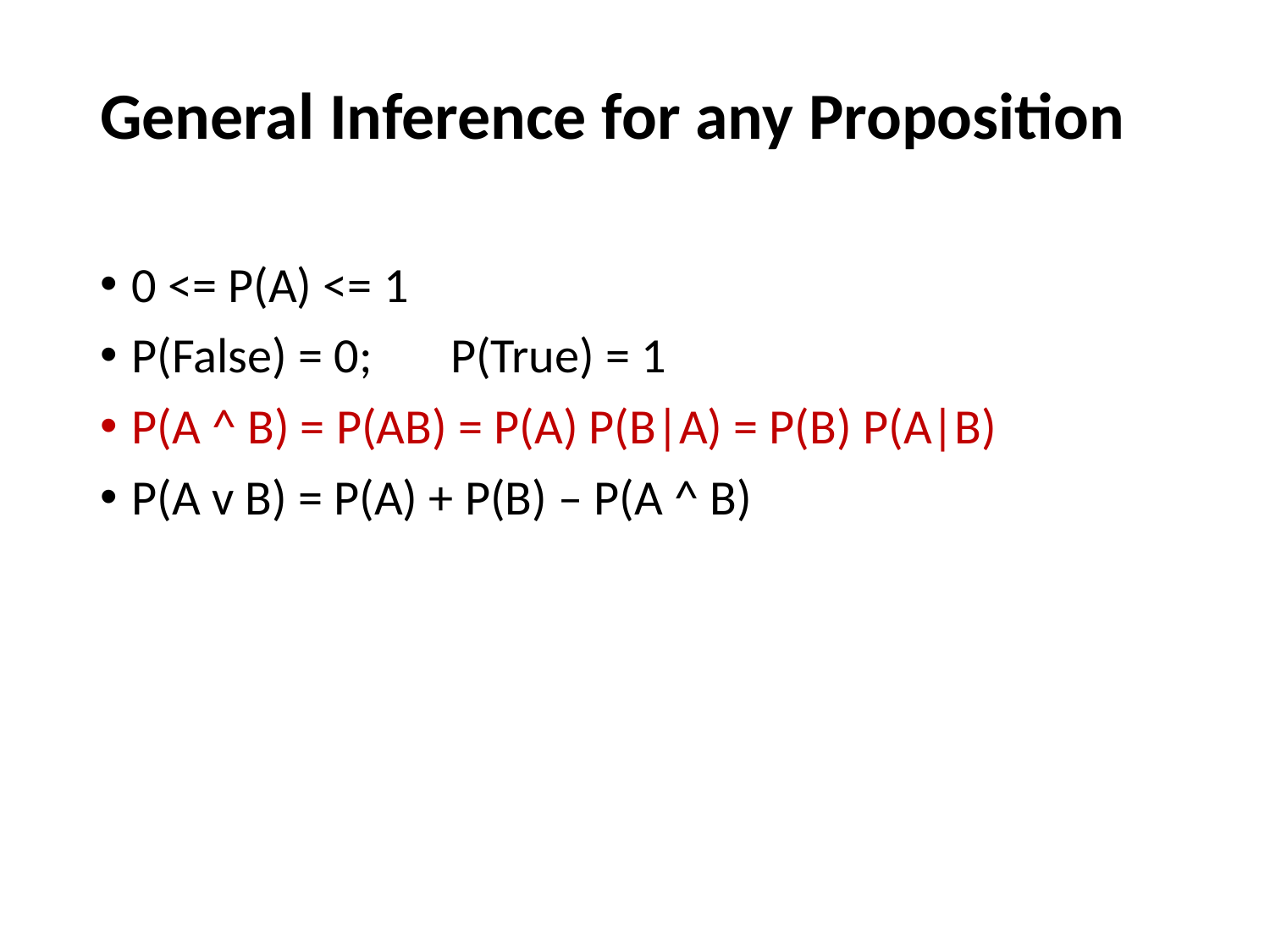

# General Inference for any Proposition
0 <= P(A) <= 1
P(False) = 0;       P(True) = 1
P(A ^ B) = P(AB) = P(A) P(B|A) = P(B) P(A|B)
P(A v B) = P(A) + P(B) – P(A ^ B)